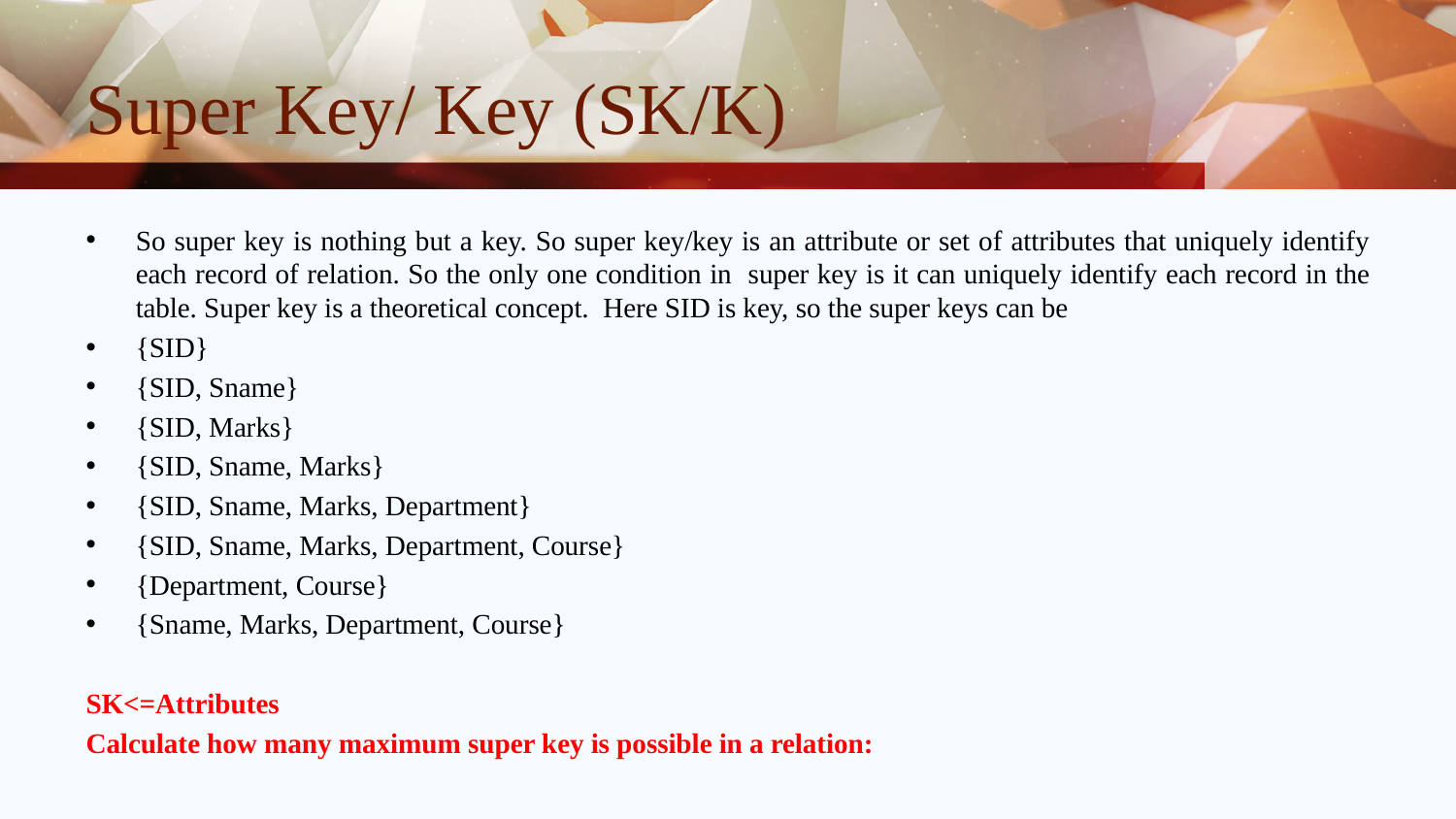

# Super Key/ Key (SK/K)
So super key is nothing but a key. So super key/key is an attribute or set of attributes that uniquely identify each record of relation. So the only one condition in  super key is it can uniquely identify each record in the table. Super key is a theoretical concept.  Here SID is key, so the super keys can be
{SID}
{SID, Sname}
{SID, Marks}
{SID, Sname, Marks}
{SID, Sname, Marks, Department}
{SID, Sname, Marks, Department, Course}
{Department, Course}
{Sname, Marks, Department, Course}

SK<=Attributes
Calculate how many maximum super key is possible in a relation: